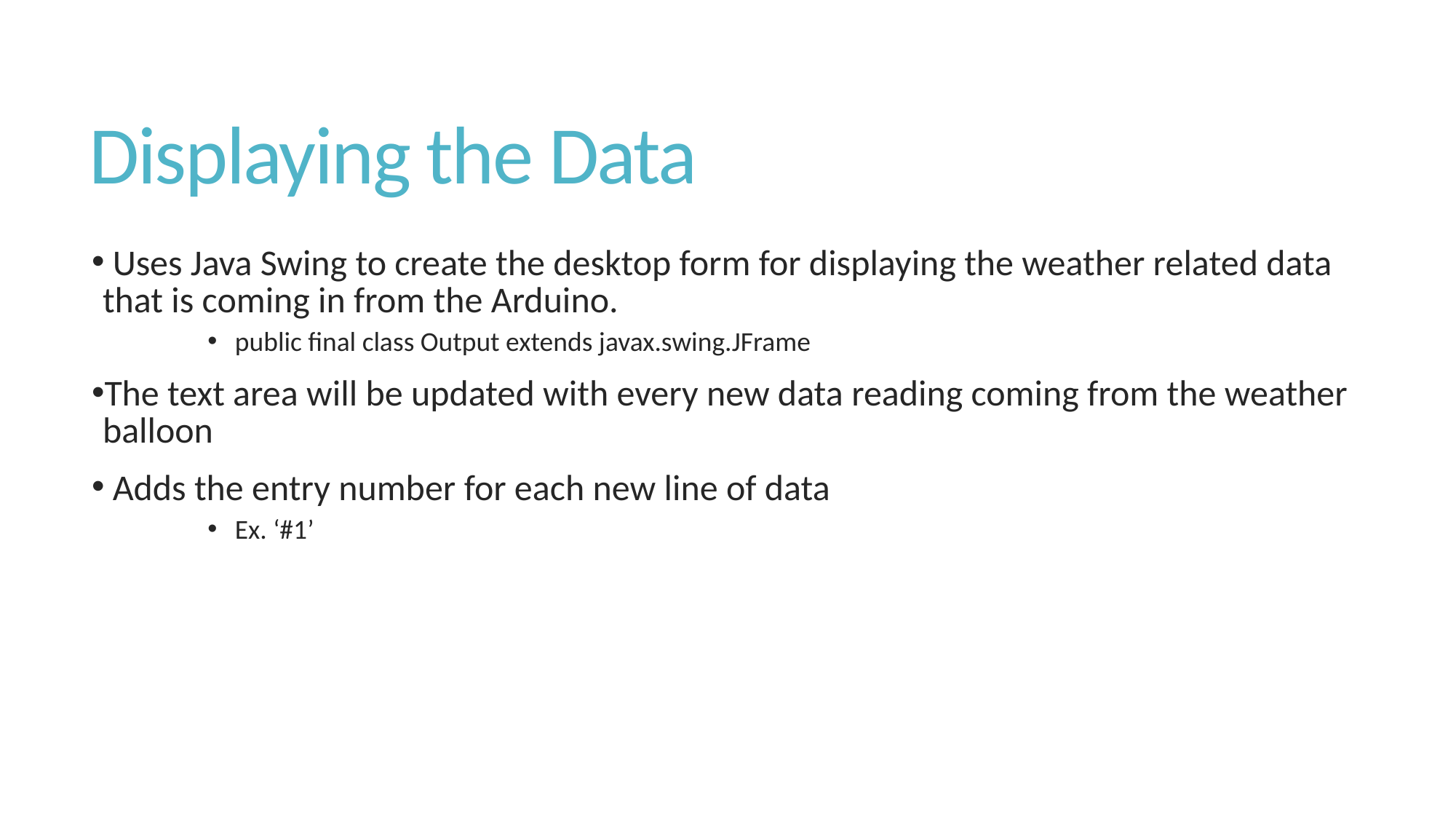

# Displaying the Data
 Uses Java Swing to create the desktop form for displaying the weather related data that is coming in from the Arduino.
public final class Output extends javax.swing.JFrame
The text area will be updated with every new data reading coming from the weather balloon
 Adds the entry number for each new line of data
Ex. ‘#1’